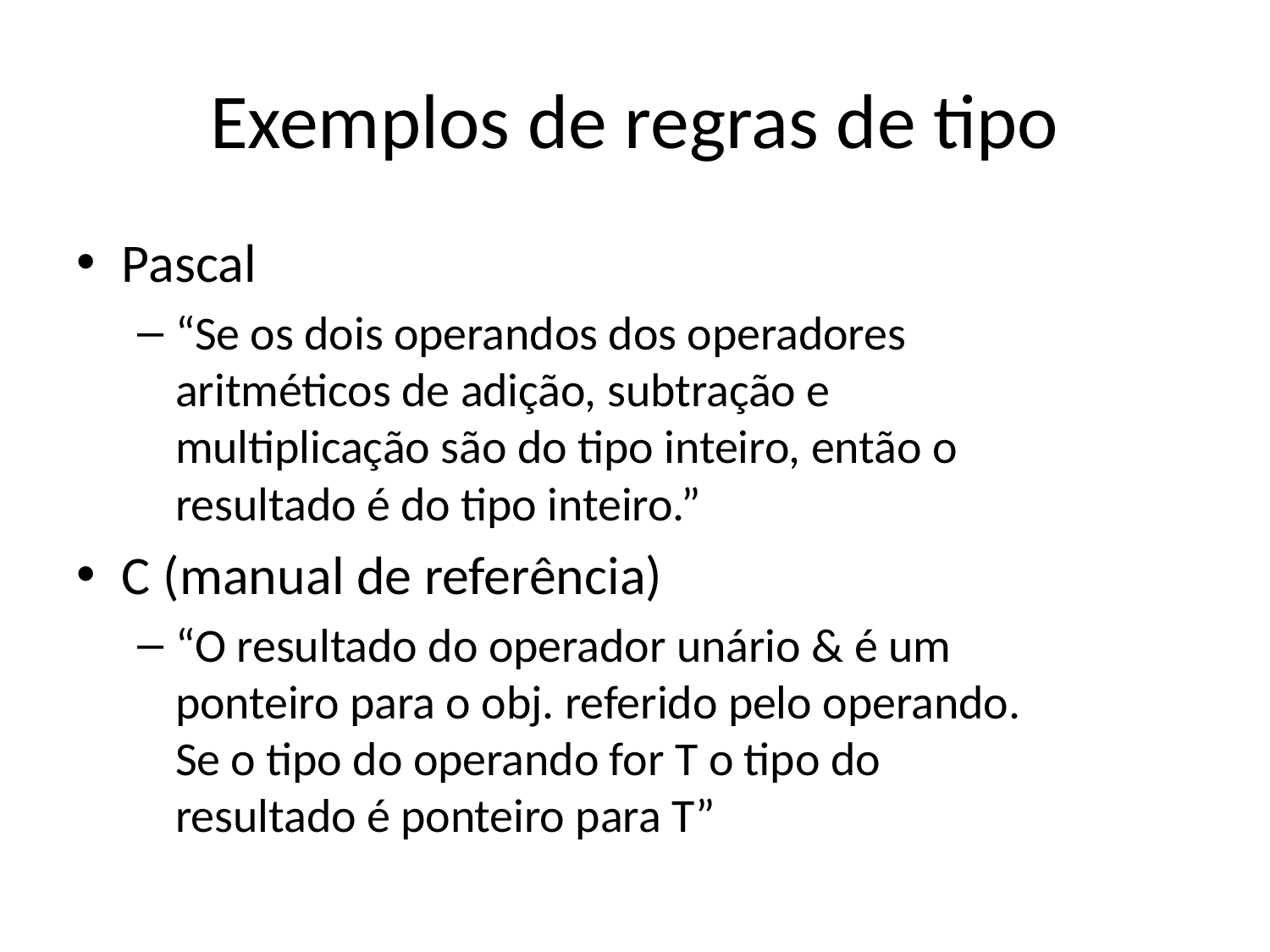

# Exemplos de regras de tipo
Pascal
“Se os dois operandos dos operadores aritméticos de adição, subtração e multiplicação são do tipo inteiro, então o resultado é do tipo inteiro.”
C (manual de referência)
“O resultado do operador unário & é um ponteiro para o obj. referido pelo operando.  Se o tipo do operando for T o tipo do resultado é ponteiro para T”